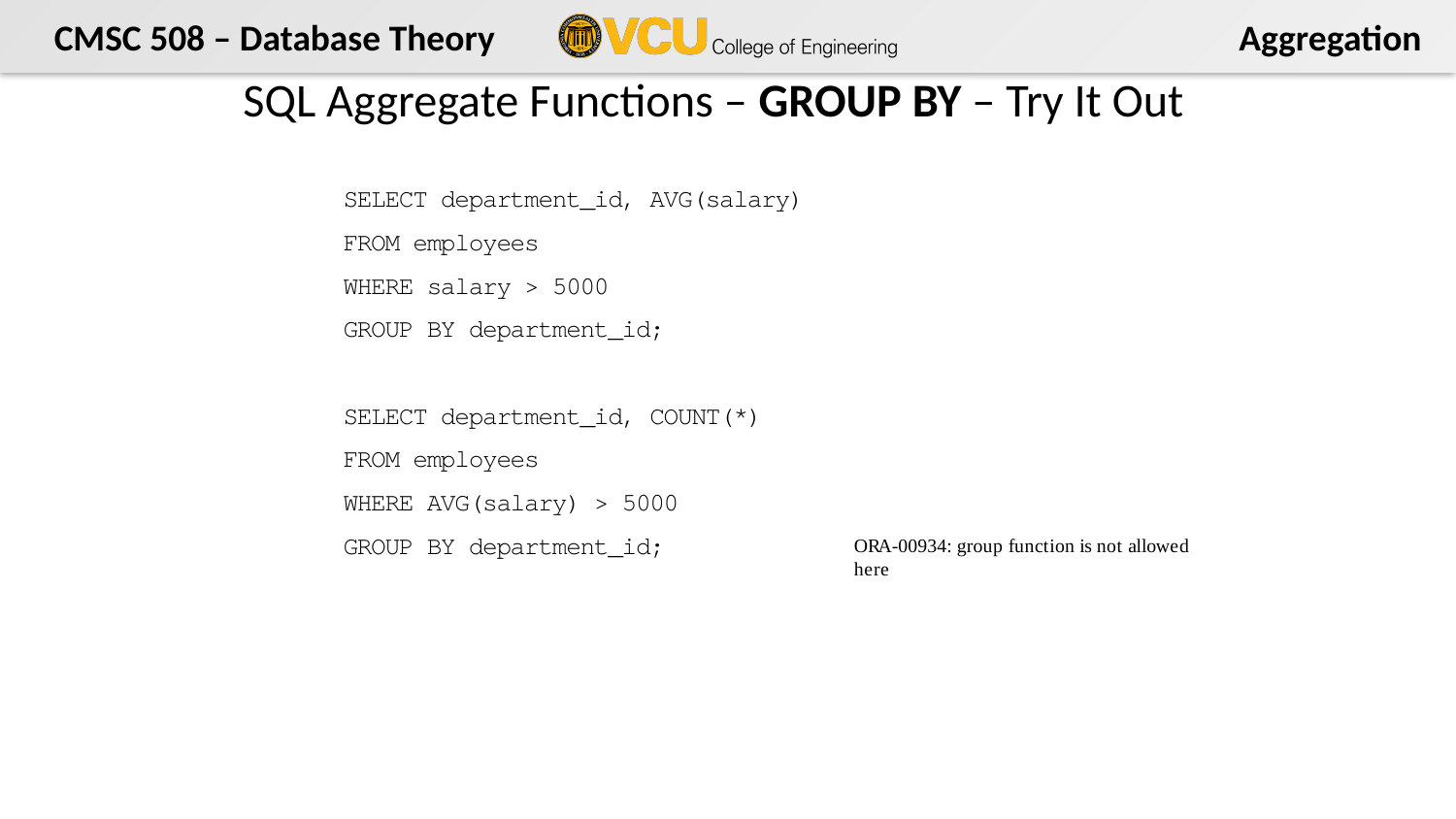

# SQL Aggregate Functions – GROUP BY – Try It Out
SELECT department_id, AVG(salary)
FROM employees
WHERE salary > 5000
GROUP BY department_id;

SELECT department_id, COUNT(*)
FROM employees
WHERE AVG(salary) > 5000
GROUP BY department_id;

ORA-00934: group function is not allowed here
32